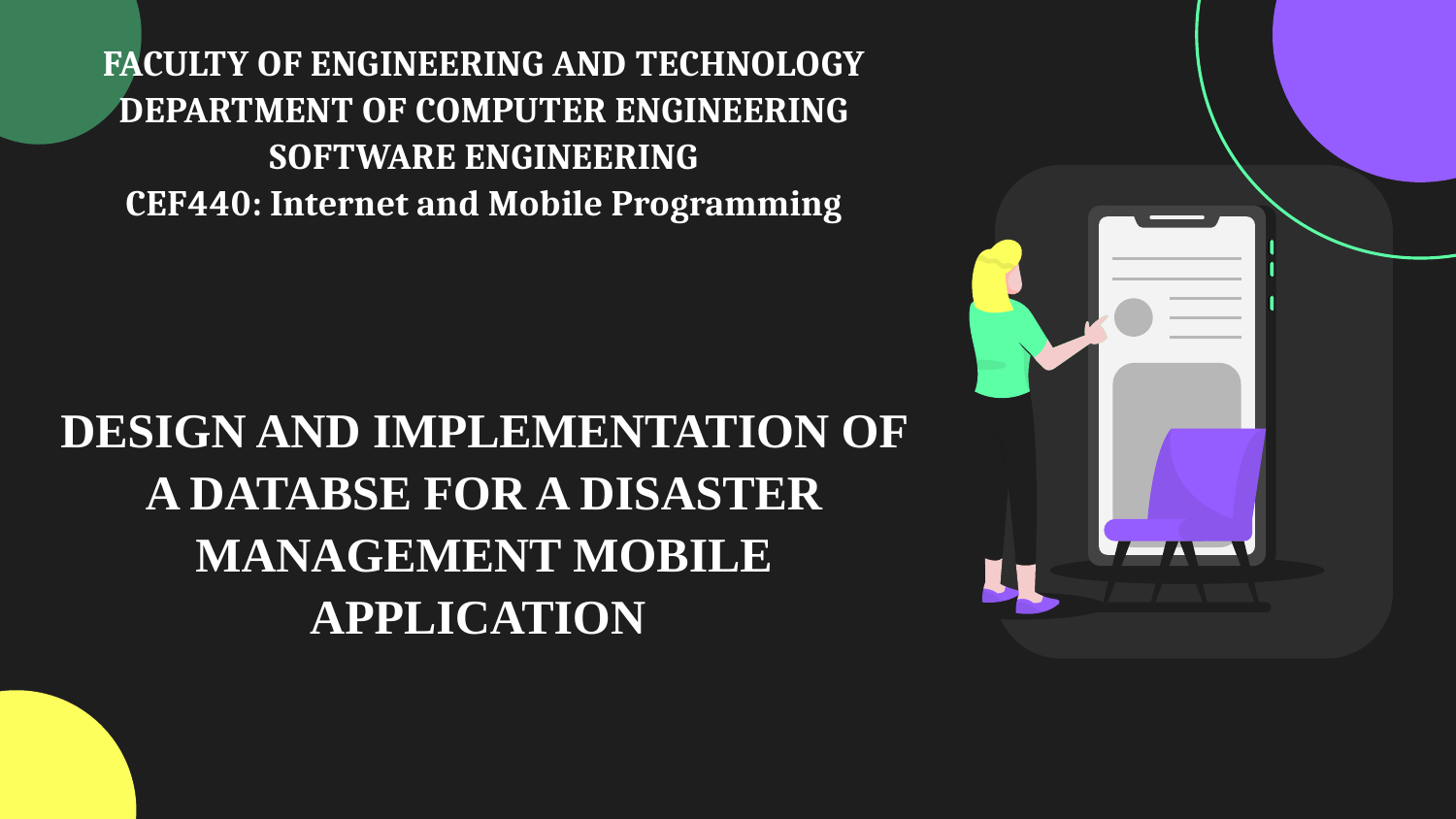

# FACULTY OF ENGINEERING AND TECHNOLOGY DEPARTMENT OF COMPUTER ENGINEERING SOFTWARE ENGINEERING CEF440: Internet and Mobile Programming DESIGN AND IMPLEMENTATION OF A DATABSE FOR A DISASTER MANAGEMENT MOBILE APPLICATION